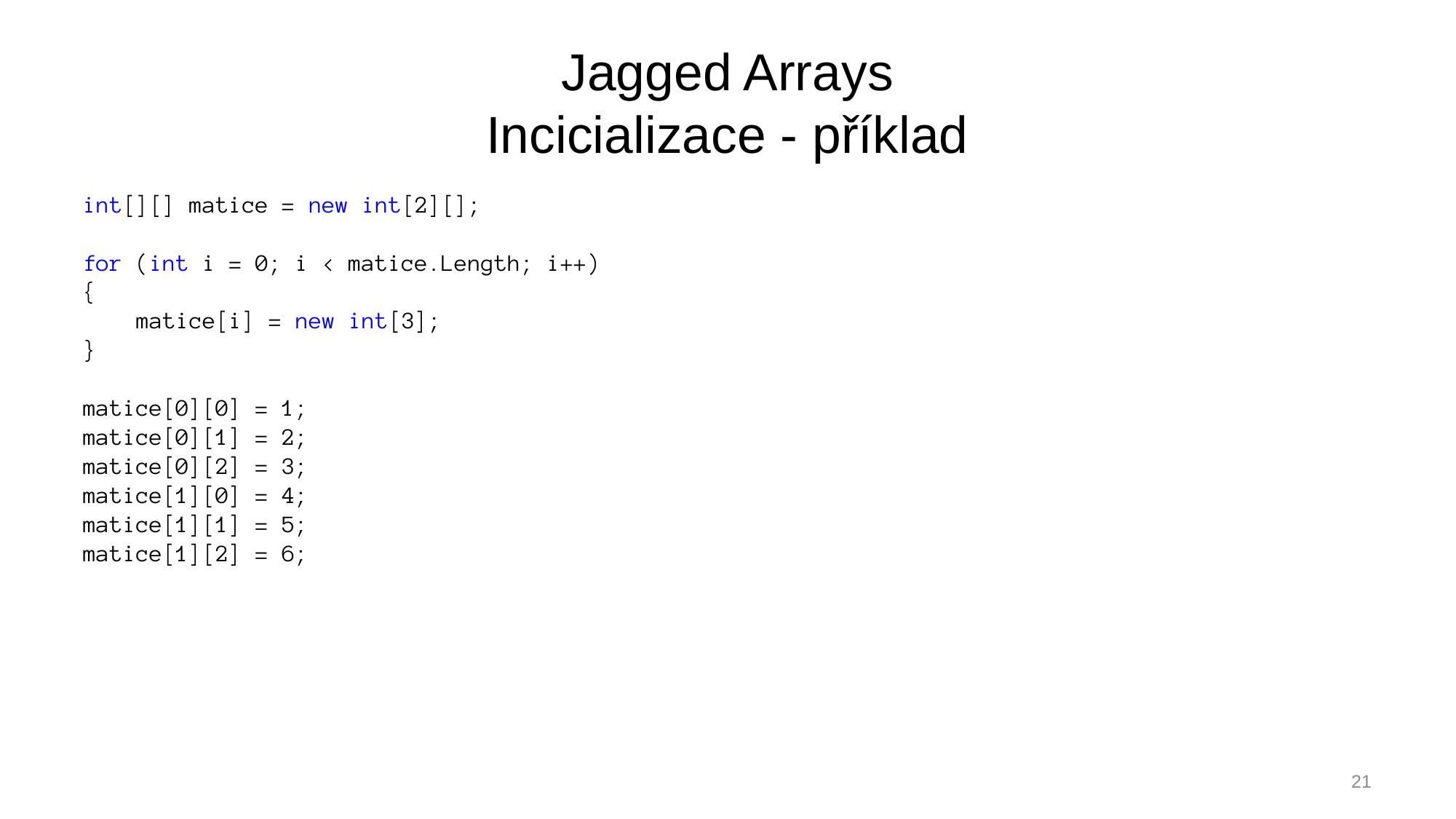

# Jagged Arrays Incicializace - příklad
int[][] matice = new int[2][];

for (int i = 0; i < matice.Length; i++)
{
    matice[i] = new int[3];
}

matice[0][0] = 1;
matice[0][1] = 2;
matice[0][2] = 3;
matice[1][0] = 4;
matice[1][1] = 5;
matice[1][2] = 6;
21